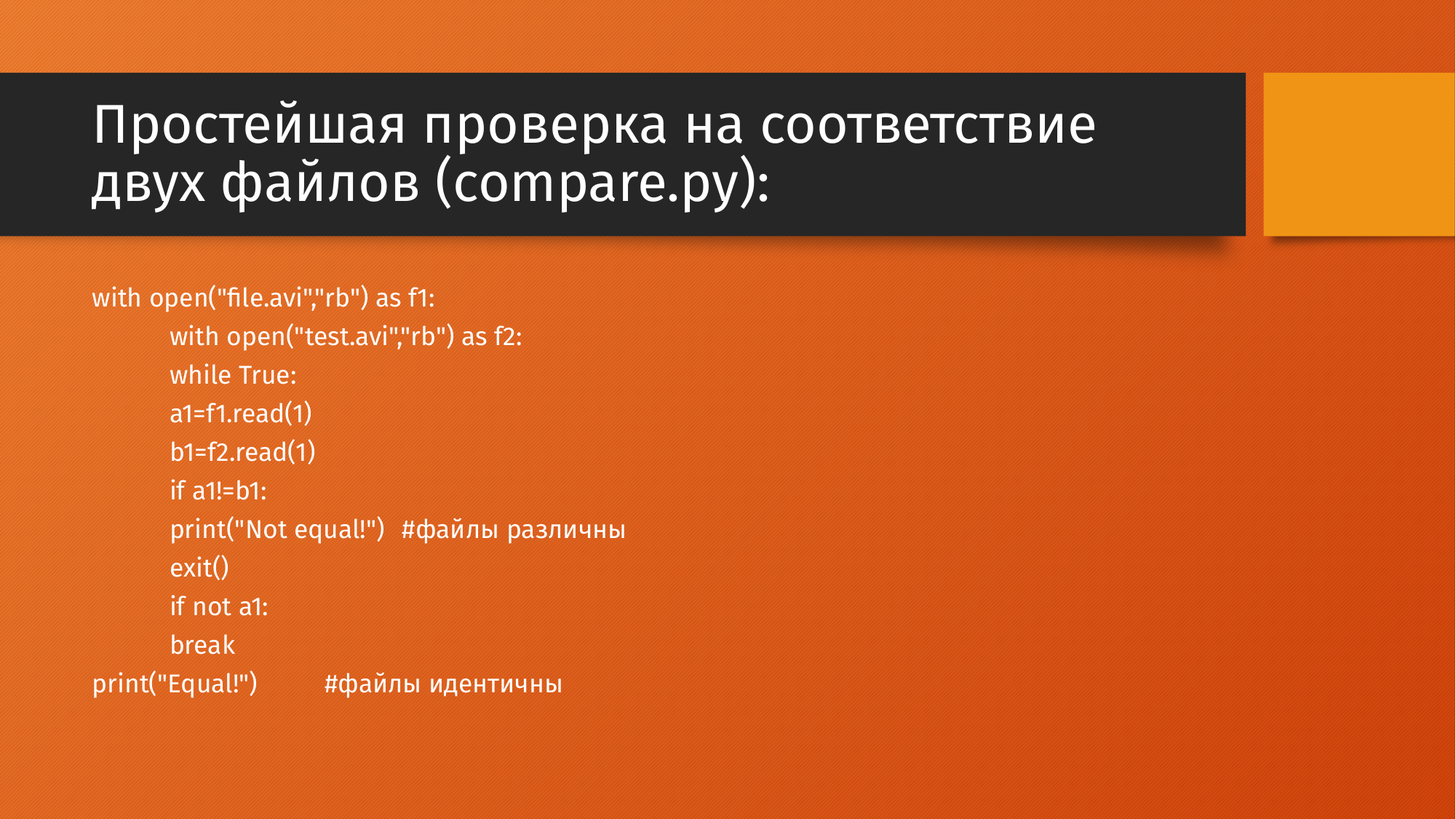

# Простейшая проверка на соответствие двух файлов (compare.py):
with open("file.avi","rb") as f1:
	with open("test.avi","rb") as f2:
		while True:
			a1=f1.read(1)
			b1=f2.read(1)
			if a1!=b1:
				print("Not equal!")	#файлы различны
				exit()
			if not a1:
				break
print("Equal!")	#файлы идентичны